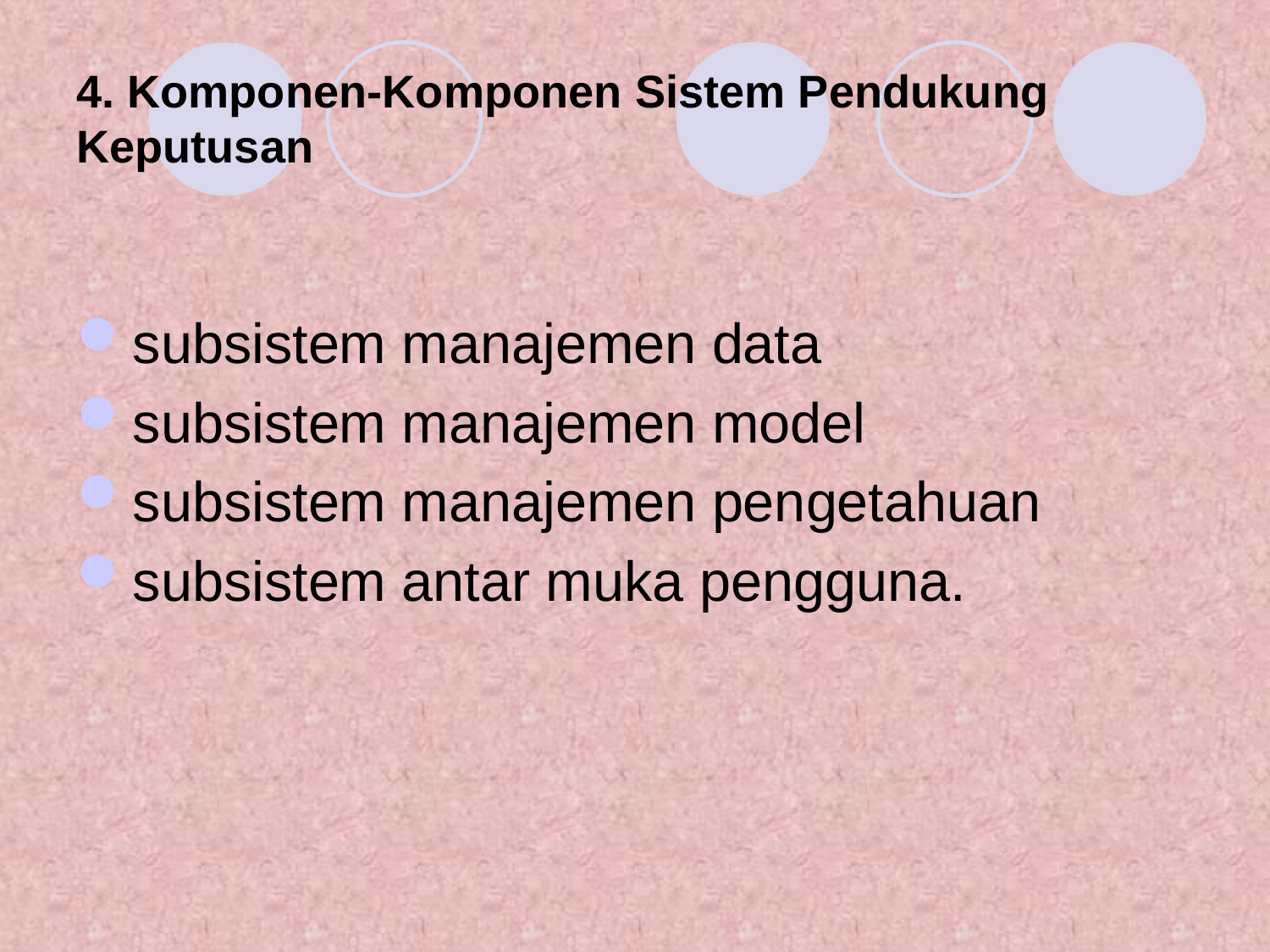

# 4. Komponen-Komponen Sistem Pendukung Keputusan

subsistem manajemen data
subsistem manajemen model
subsistem manajemen pengetahuan
subsistem antar muka pengguna.